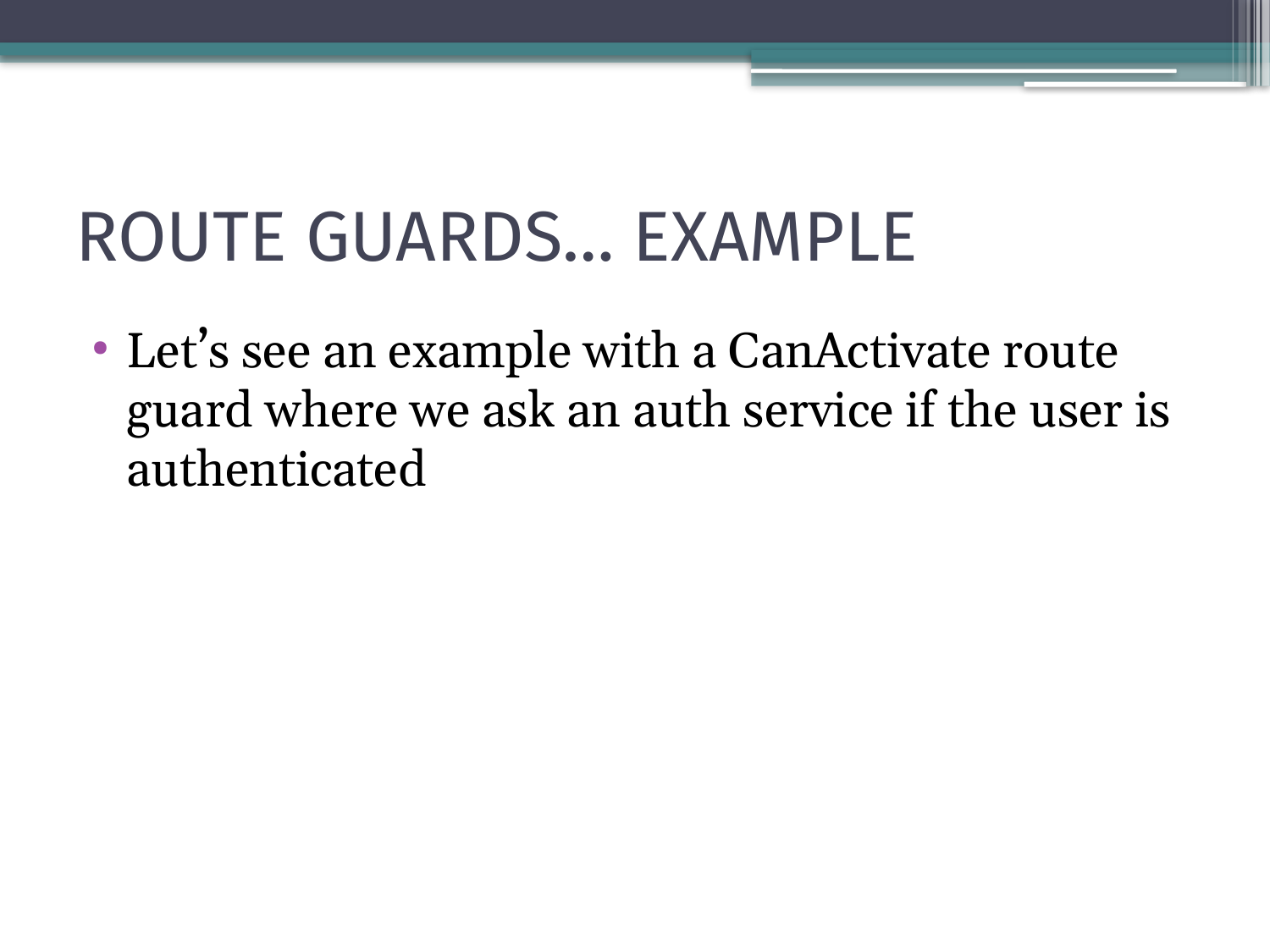

# ROUTE GUARDS… Example
Let’s see an example with a CanActivate route guard where we ask an auth service if the user is authenticated